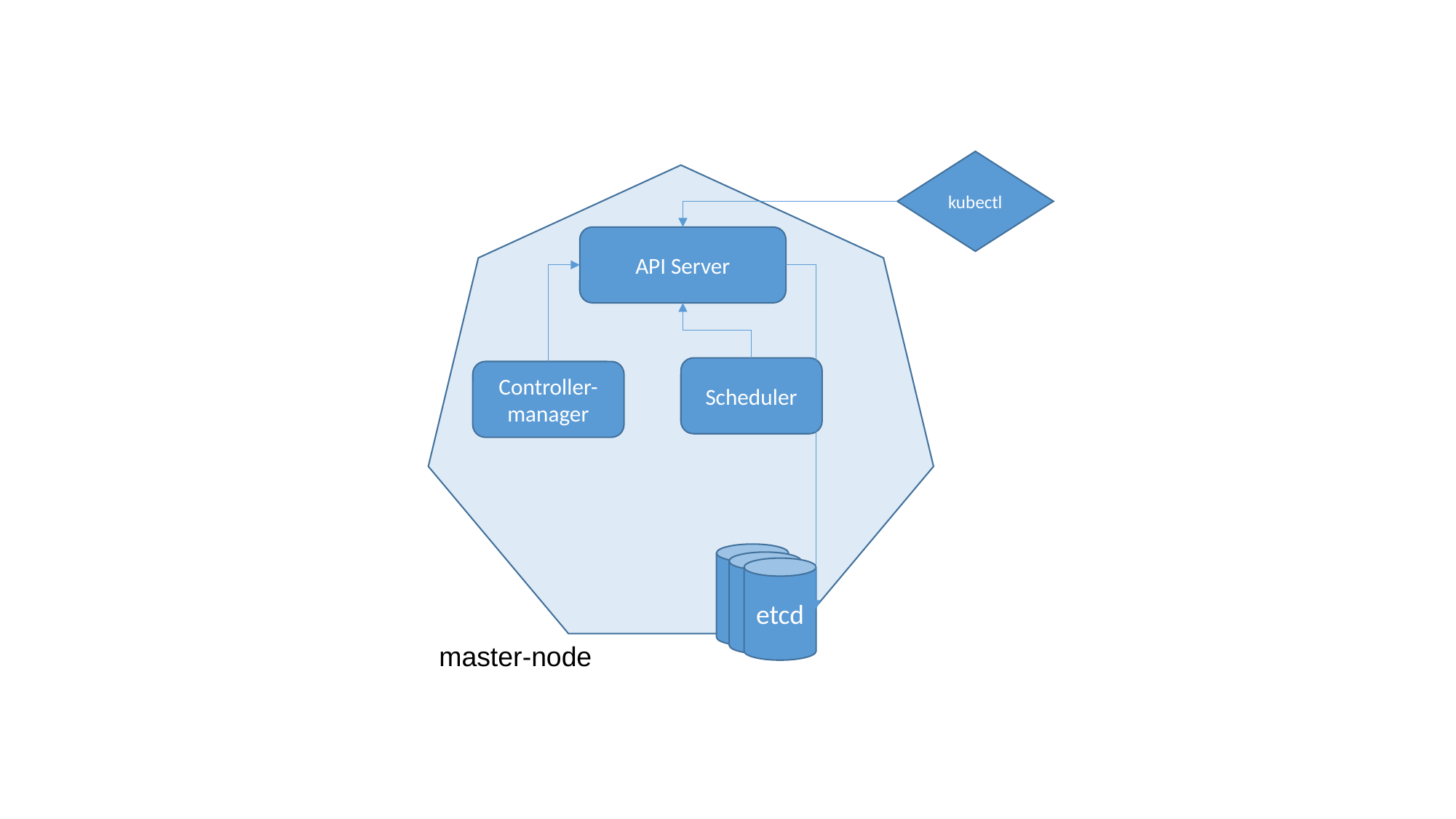

kubectl

API Server
Scheduler
Controller-manager

etcd
master-node